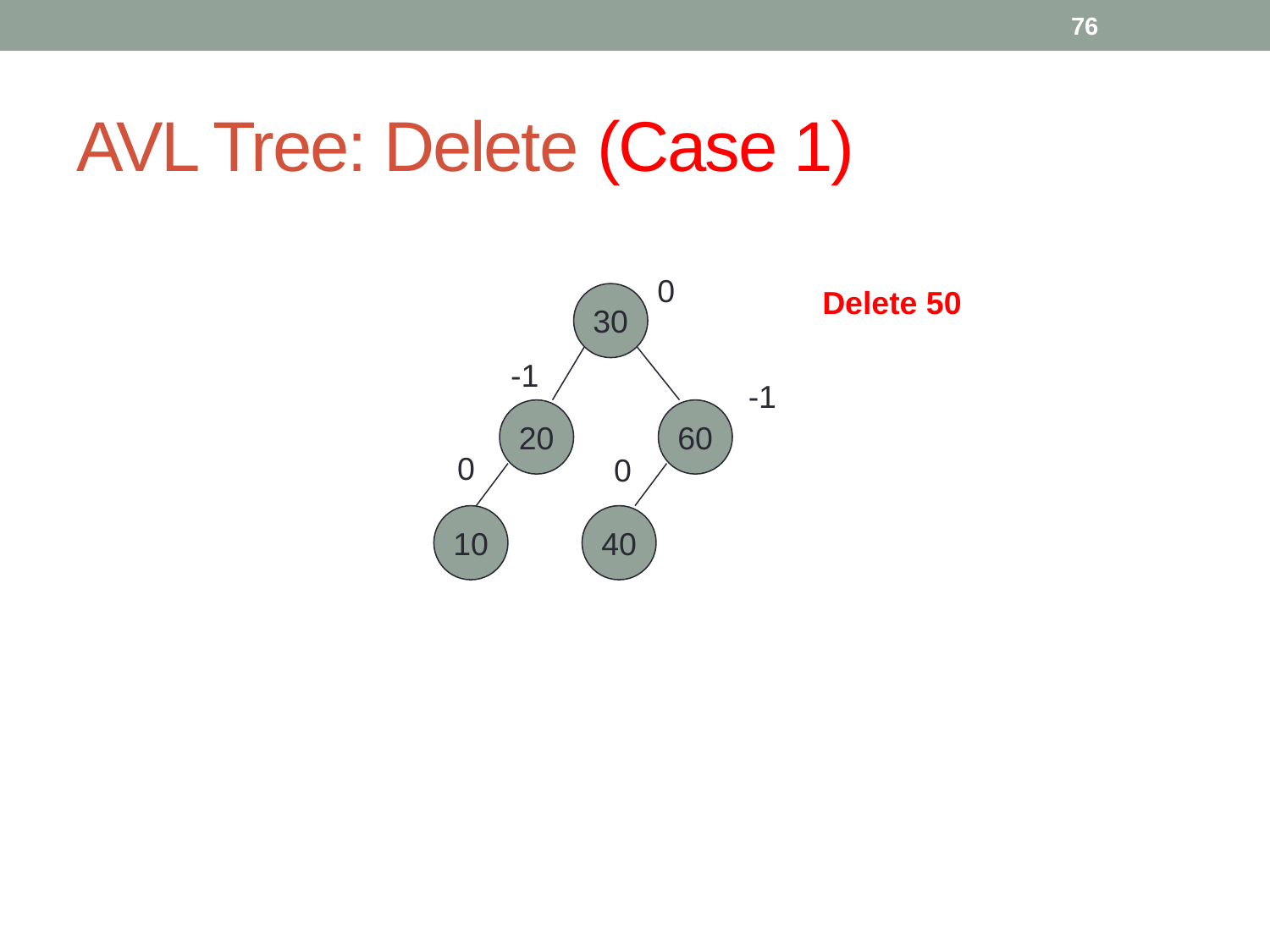

76
# AVL Tree: Delete (Case 1)
0
Delete 50
30

-1
-1
20
60
0
0

10
40